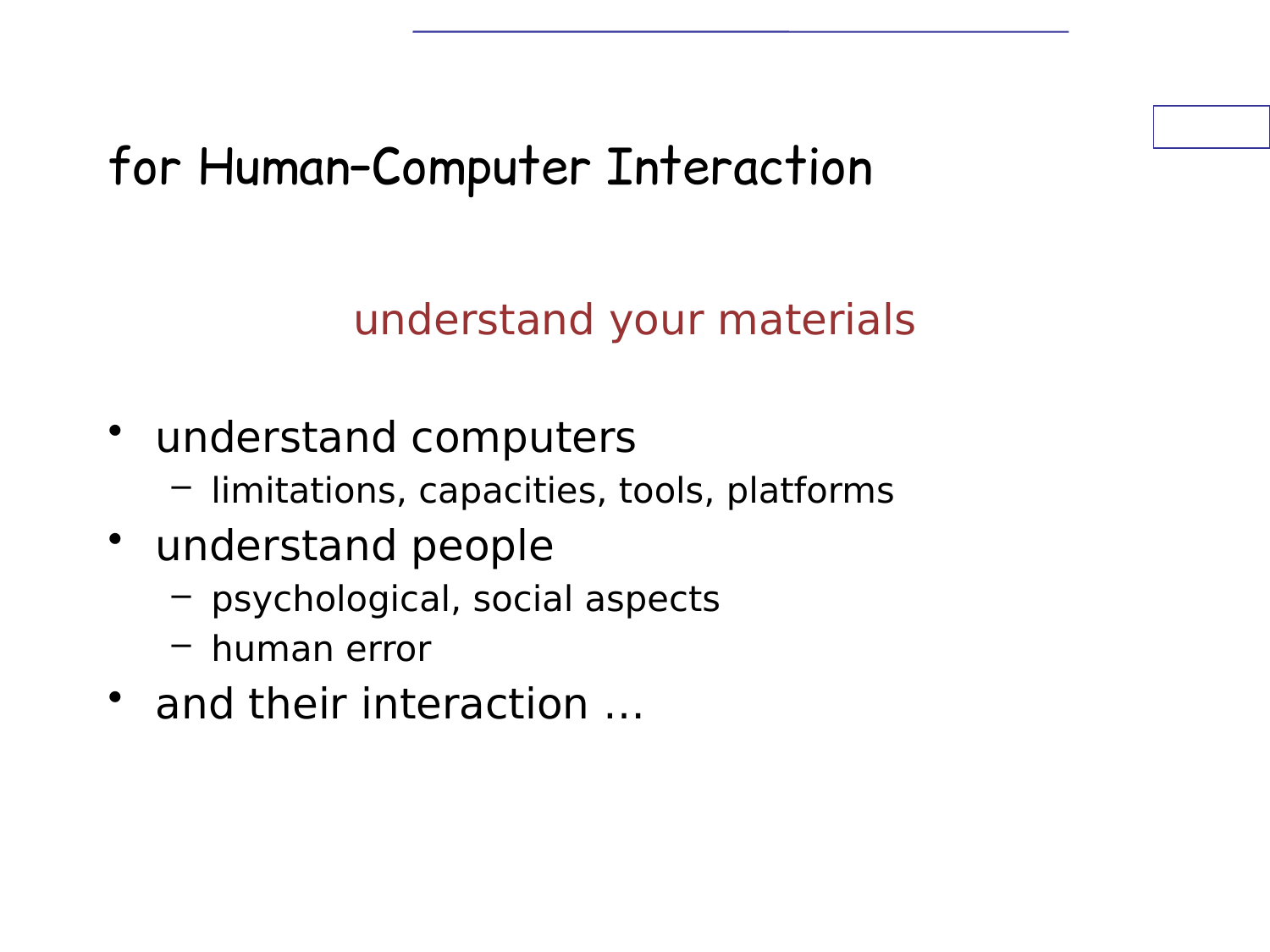

# for Human–Computer Interaction
understand your materials

understand computers
limitations, capacities, tools, platforms
understand people
psychological, social aspects
human error
and their interaction …